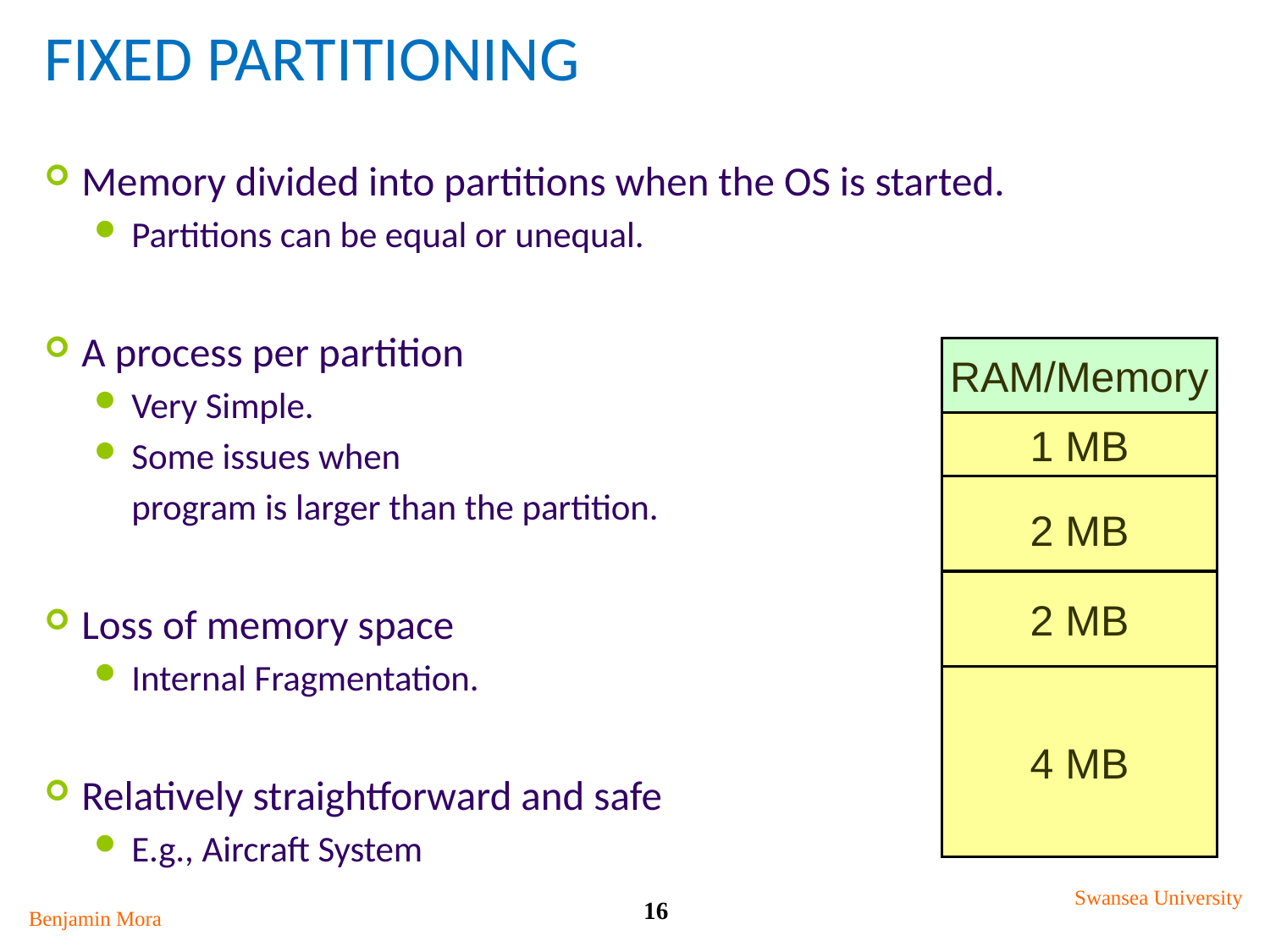

# Fixed Partitioning
Memory divided into partitions when the OS is started.
Partitions can be equal or unequal.

A process per partition
Very Simple.
Some issues when
	program is larger than the partition.

Loss of memory space
Internal Fragmentation.

Relatively straightforward and safe
E.g., Aircraft System
RAM/Memory
1 MB
2 MB
2 MB
4 MB
Swansea University
16
Benjamin Mora